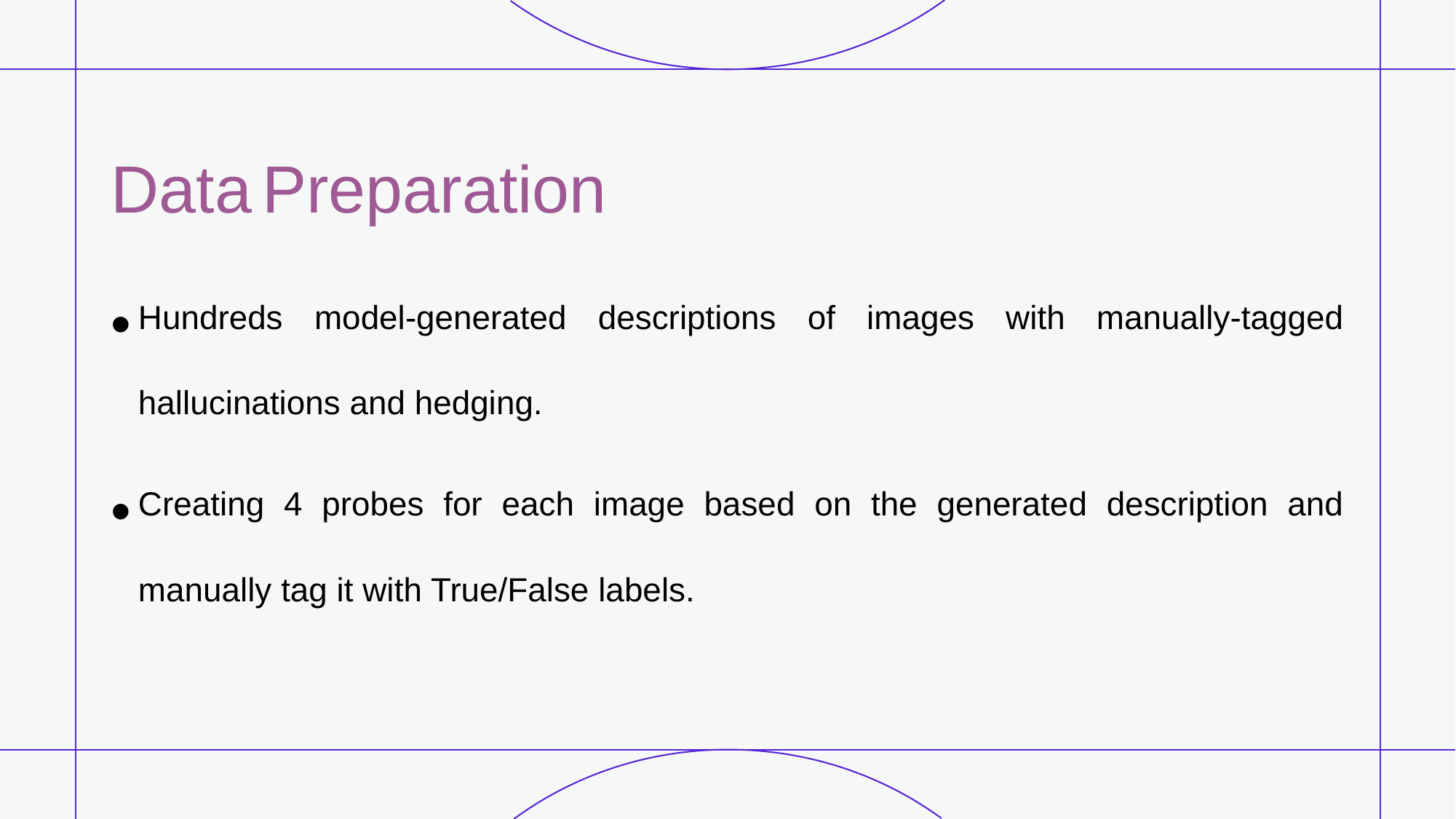

# Data Preparation
Hundreds model-generated descriptions of images with manually-tagged hallucinations and hedging.
Creating 4 probes for each image based on the generated description and manually tag it with True/False labels.